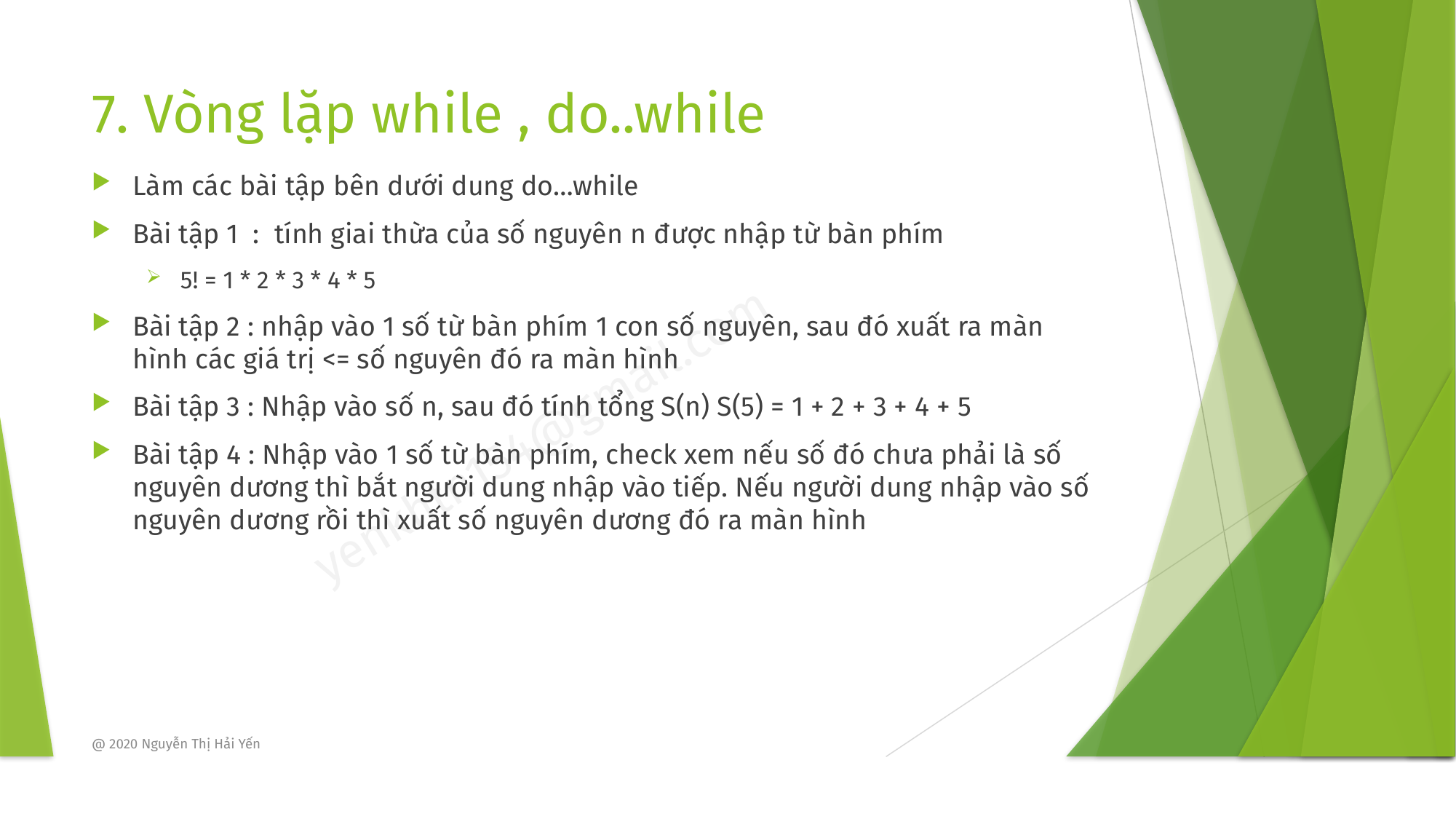

# 7. Vòng lặp while , do..while
Làm các bài tập bên dưới dung do…while
Bài tập 1  :  tính giai thừa của số nguyên n được nhập từ bàn phím
5! = 1 * 2 * 3 * 4 * 5
Bài tập 2 : nhập vào 1 số từ bàn phím 1 con số nguyên, sau đó xuất ra màn hình các giá trị <= số nguyên đó ra màn hình
Bài tập 3 : Nhập vào số n, sau đó tính tổng S(n) S(5) = 1 + 2 + 3 + 4 + 5
Bài tập 4 : Nhập vào 1 số từ bàn phím, check xem nếu số đó chưa phải là số nguyên dương thì bắt người dung nhập vào tiếp. Nếu người dung nhập vào số nguyên dương rồi thì xuất số nguyên dương đó ra màn hình

@ 2020 Nguyễn Thị Hải Yến